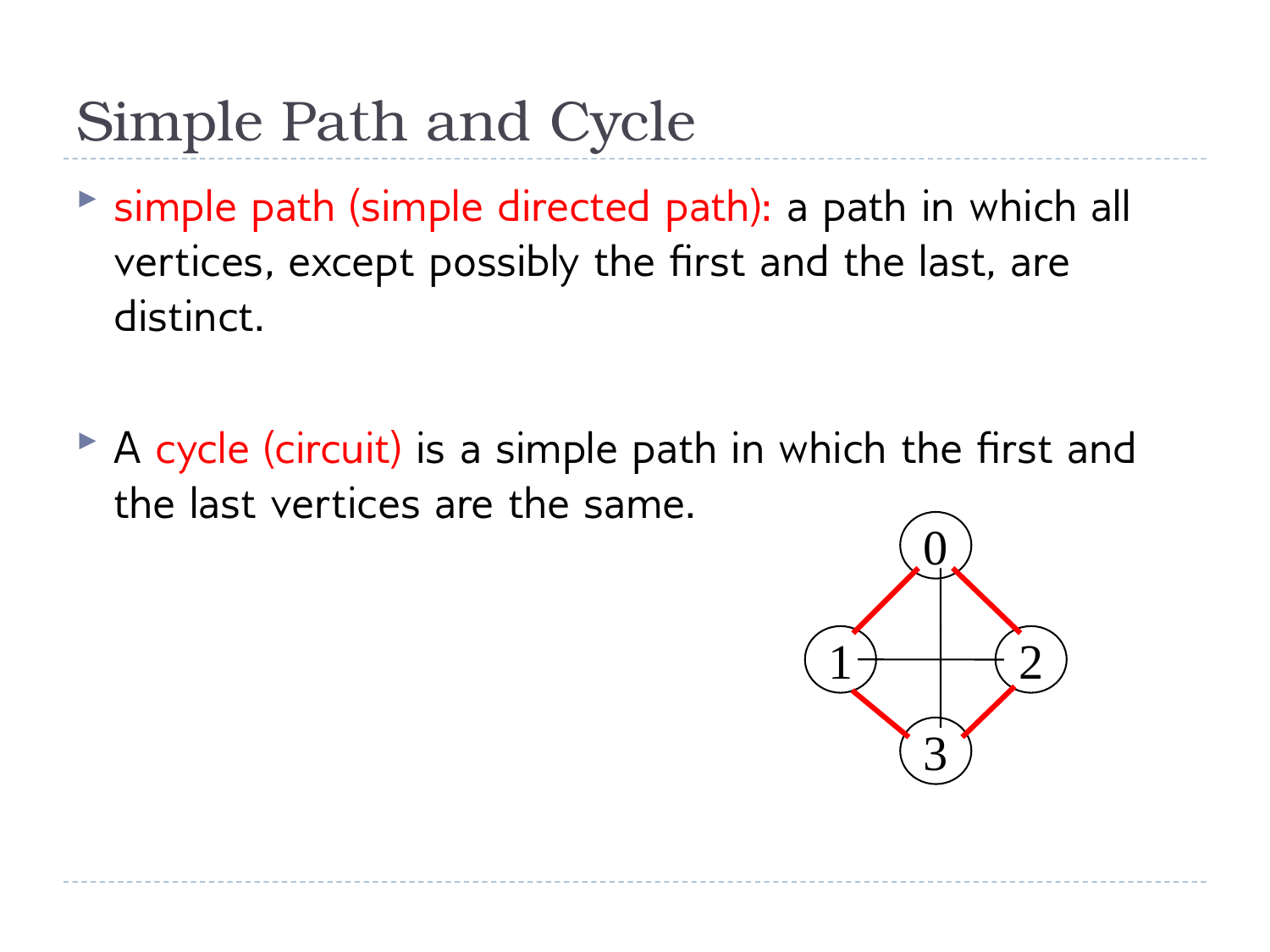

# Simple Path and Cycle
simple path (simple directed path): a path in which all vertices, except possibly the first and the last, are distinct.

A cycle (circuit) is a simple path in which the first and the last vertices are the same.
0

1
2

3